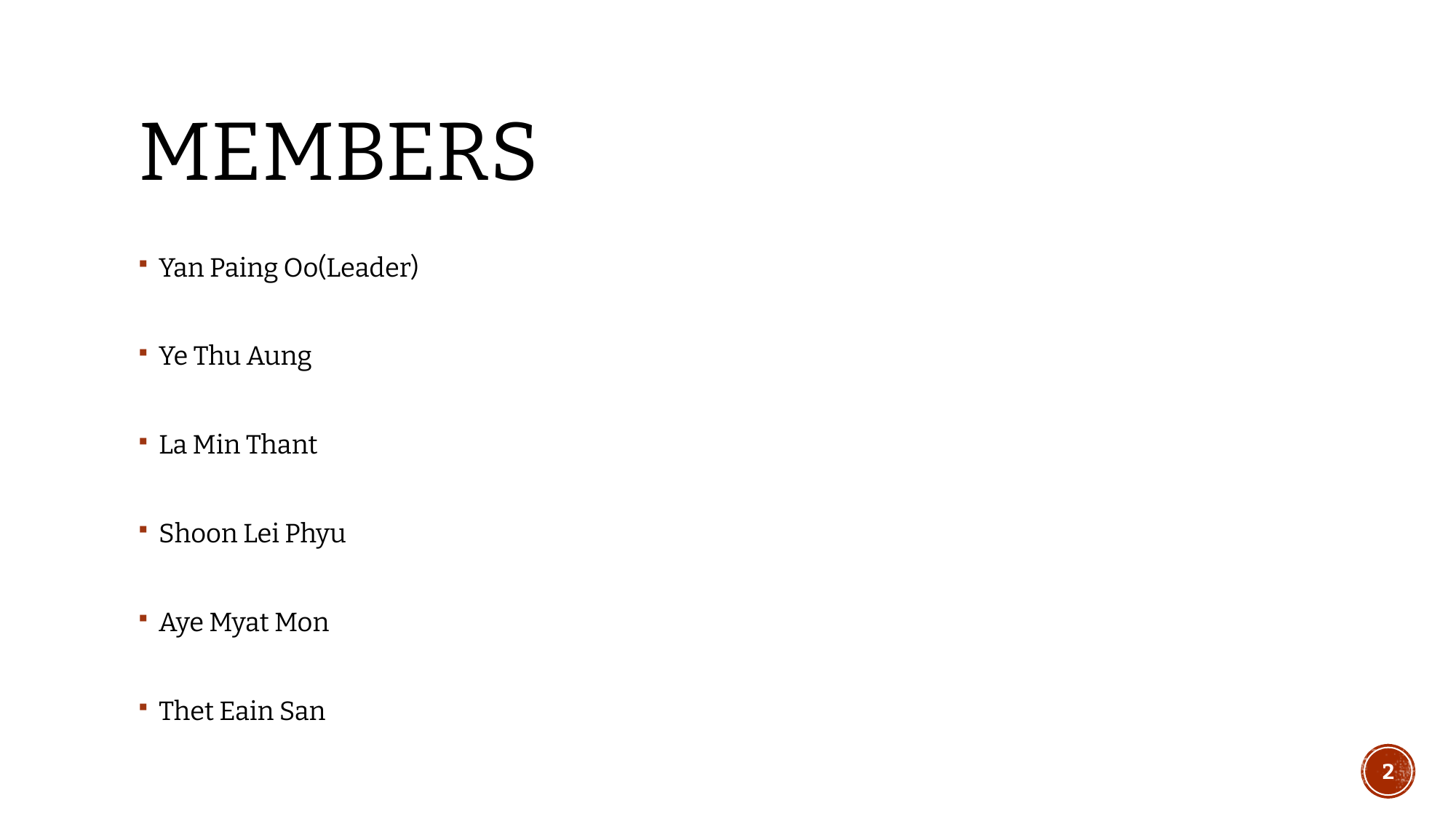

# members
Yan Paing Oo(Leader)

Ye Thu Aung

La Min Thant

Shoon Lei Phyu

Aye Myat Mon

Thet Eain San
2